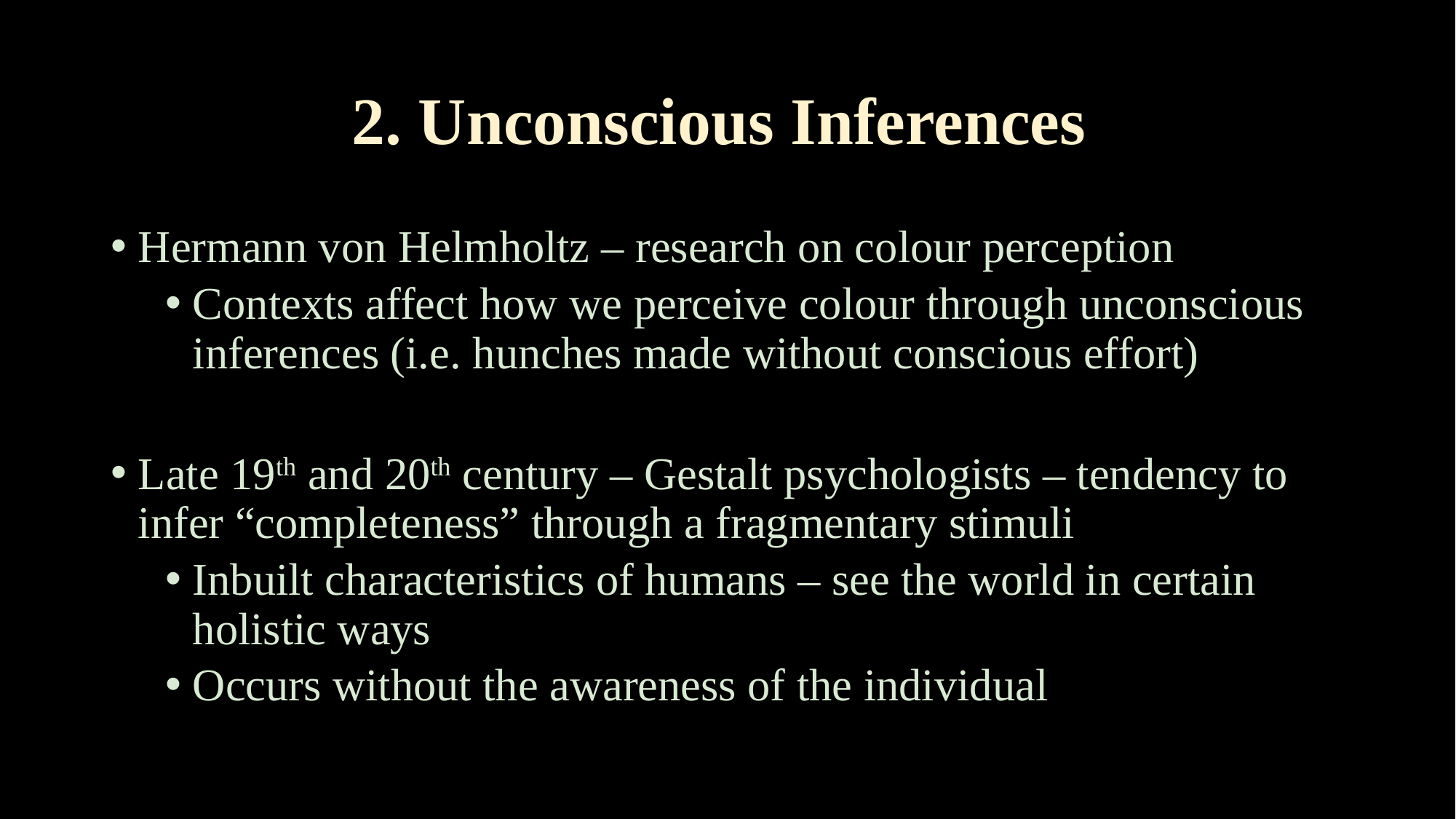

# 2. Unconscious Inferences
Hermann von Helmholtz – research on colour perception
Contexts affect how we perceive colour through unconscious inferences (i.e. hunches made without conscious effort)

Late 19th and 20th century – Gestalt psychologists – tendency to infer “completeness” through a fragmentary stimuli
Inbuilt characteristics of humans – see the world in certain holistic ways
Occurs without the awareness of the individual